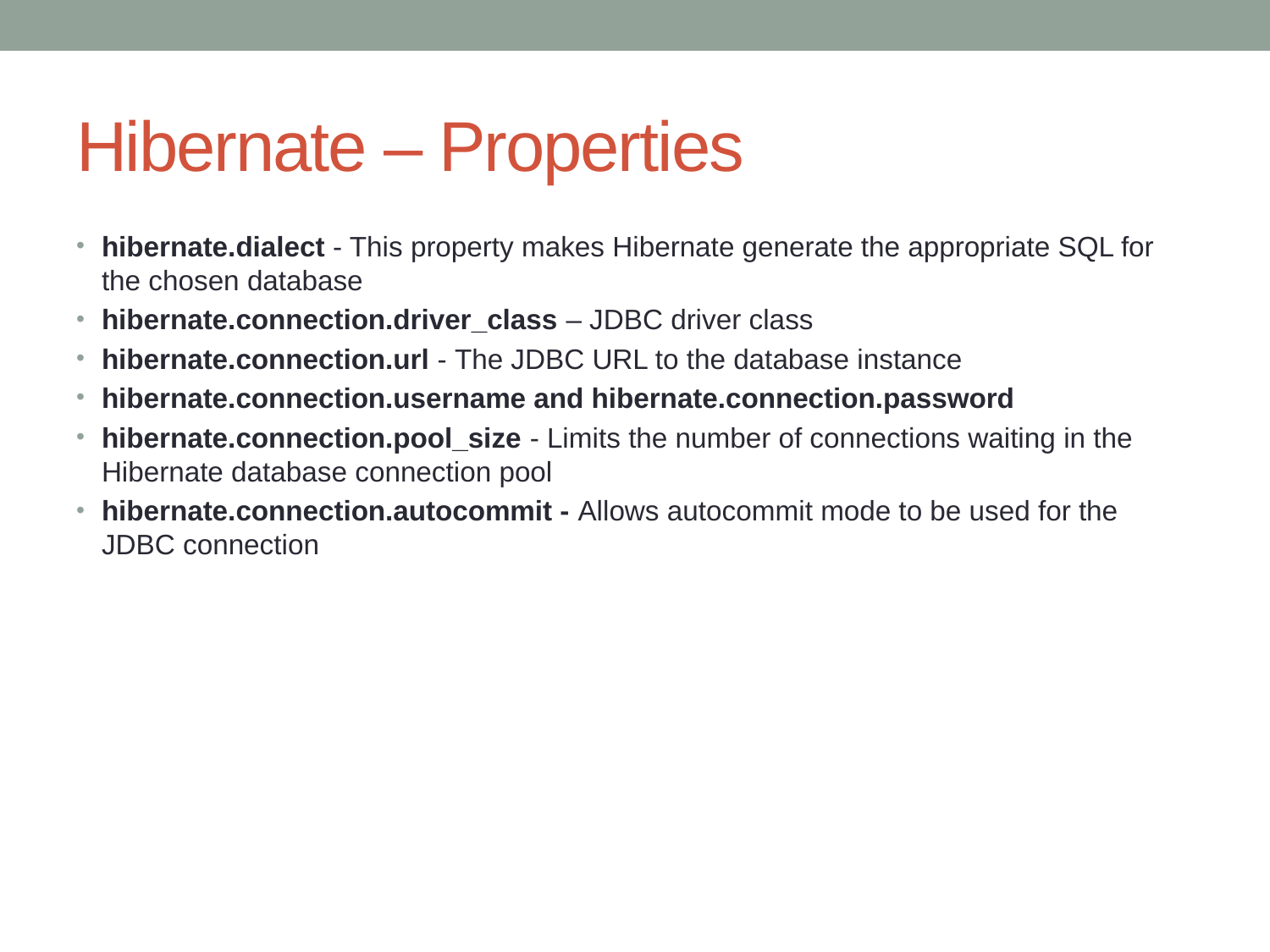

# Hibernate – Properties
hibernate.dialect - This property makes Hibernate generate the appropriate SQL for the chosen database
hibernate.connection.driver_class – JDBC driver class
hibernate.connection.url - The JDBC URL to the database instance
hibernate.connection.username and hibernate.connection.password
hibernate.connection.pool_size - Limits the number of connections waiting in the Hibernate database connection pool
hibernate.connection.autocommit - Allows autocommit mode to be used for the JDBC connection